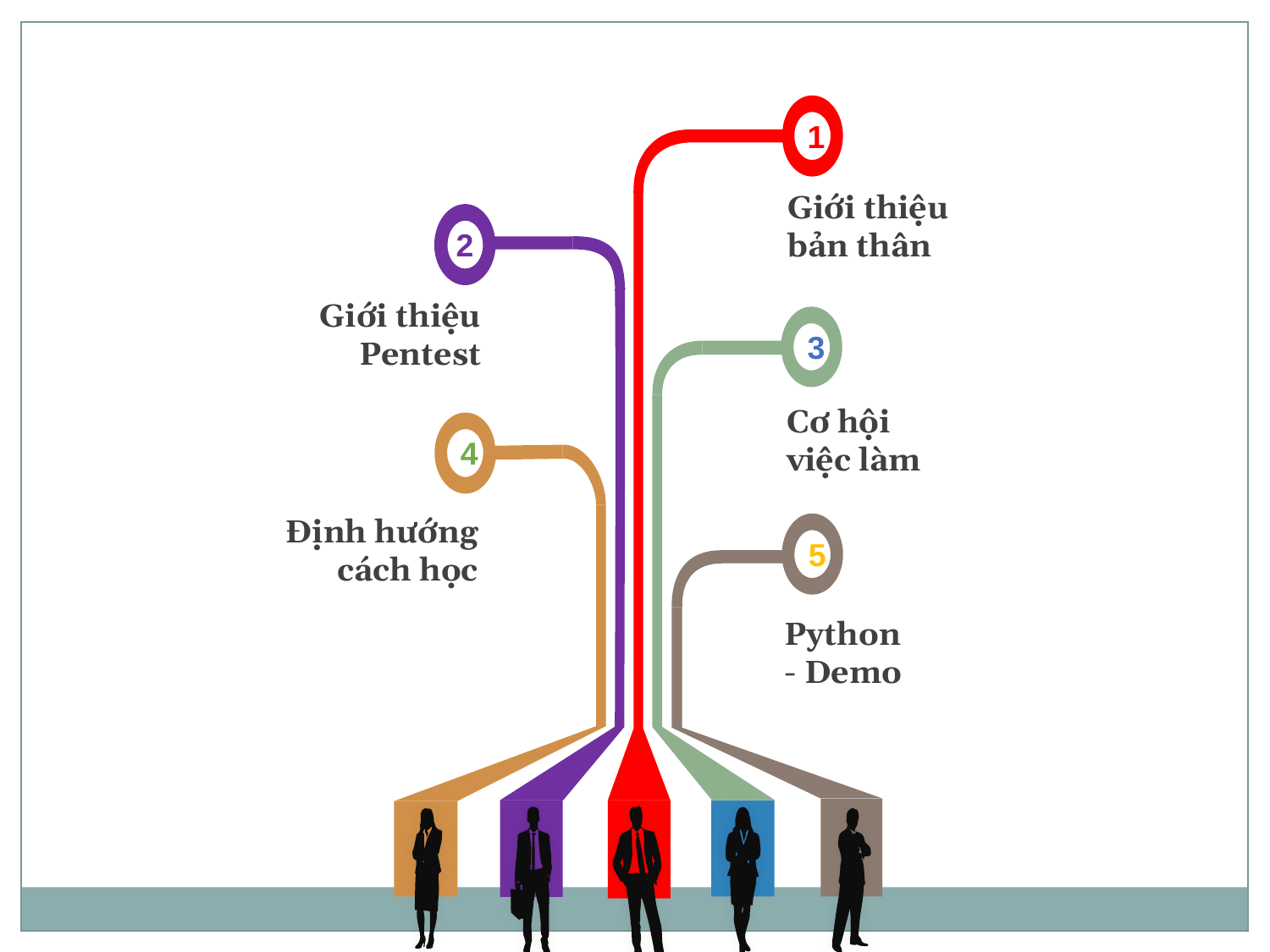

1

Giới thiệu bản thân
2

Giới thiệu Pentest
3

Cơ hội việc làm
4

Định hướng cách học
5

Python - Demo